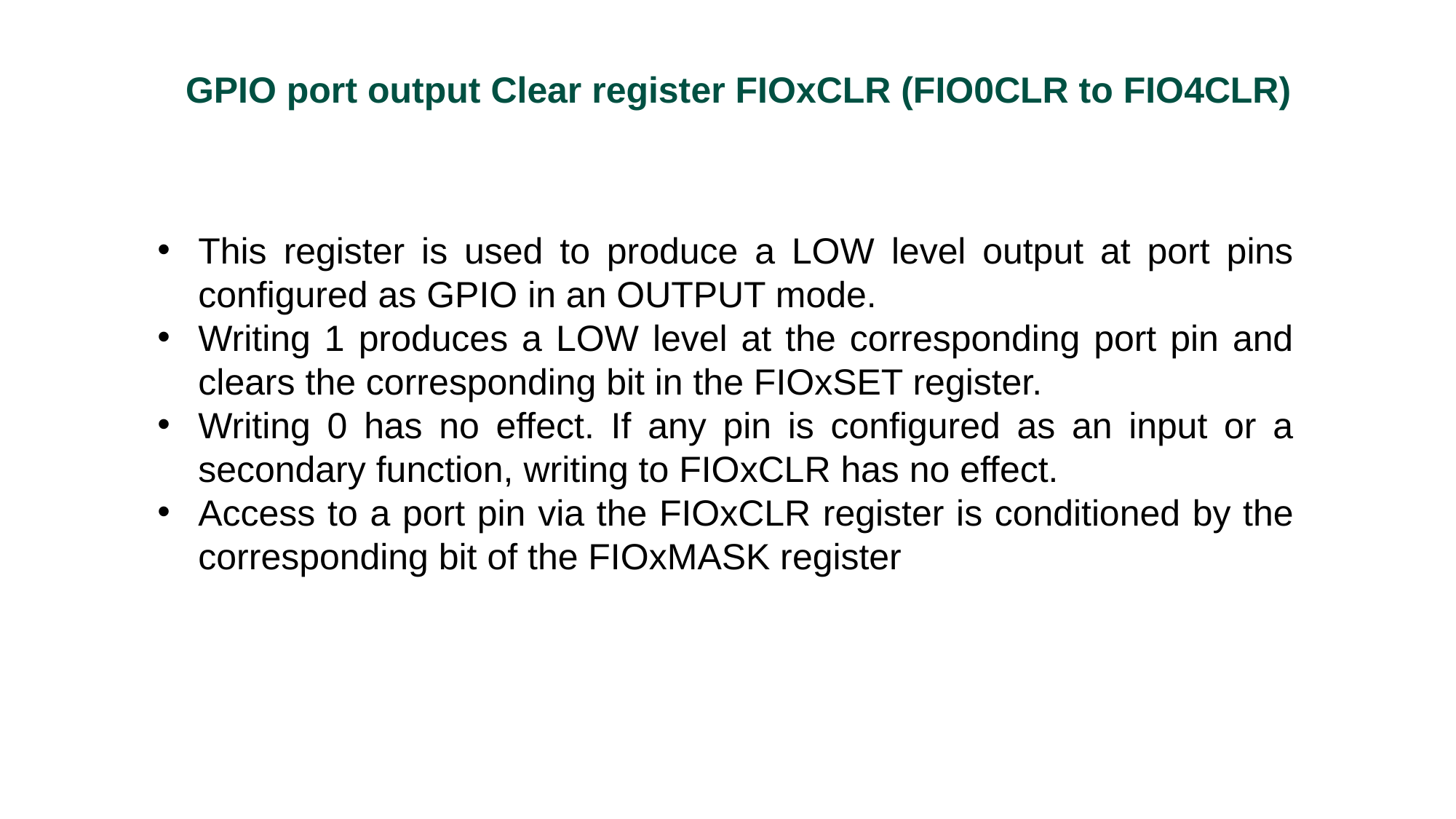

GPIO port output Clear register FIOxCLR (FIO0CLR to FIO4CLR)
This register is used to produce a LOW level output at port pins configured as GPIO in an OUTPUT mode.
Writing 1 produces a LOW level at the corresponding port pin and clears the corresponding bit in the FIOxSET register.
Writing 0 has no effect. If any pin is configured as an input or a secondary function, writing to FIOxCLR has no effect.
Access to a port pin via the FIOxCLR register is conditioned by the corresponding bit of the FIOxMASK register